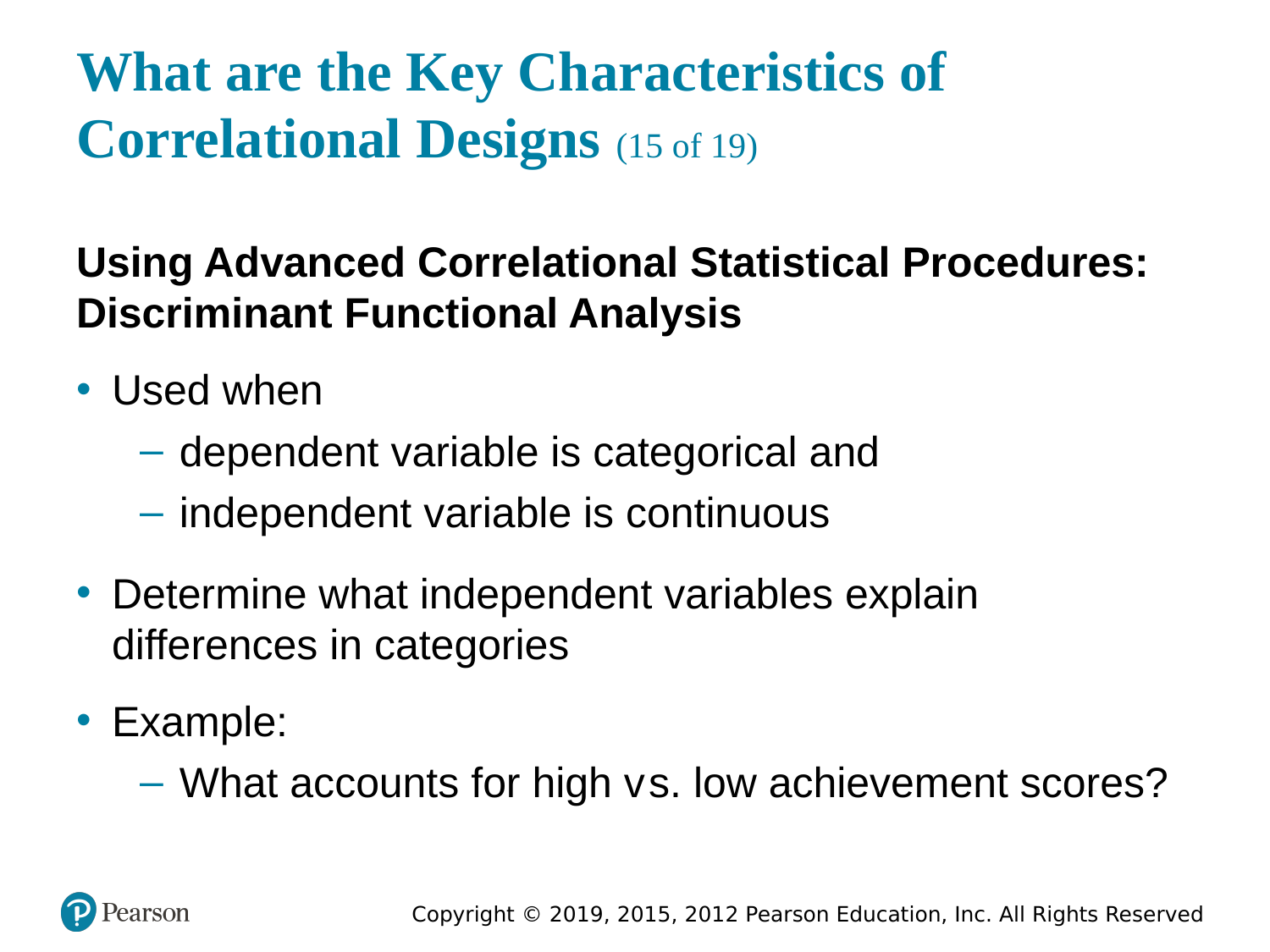

# What are the Key Characteristics of Correlational Designs (15 of 19)
Using Advanced Correlational Statistical Procedures: Discriminant Functional Analysis
Used when
dependent variable is categorical and
independent variable is continuous
Determine what independent variables explain differences in categories
Example:
What accounts for high versus. low achievement scores?